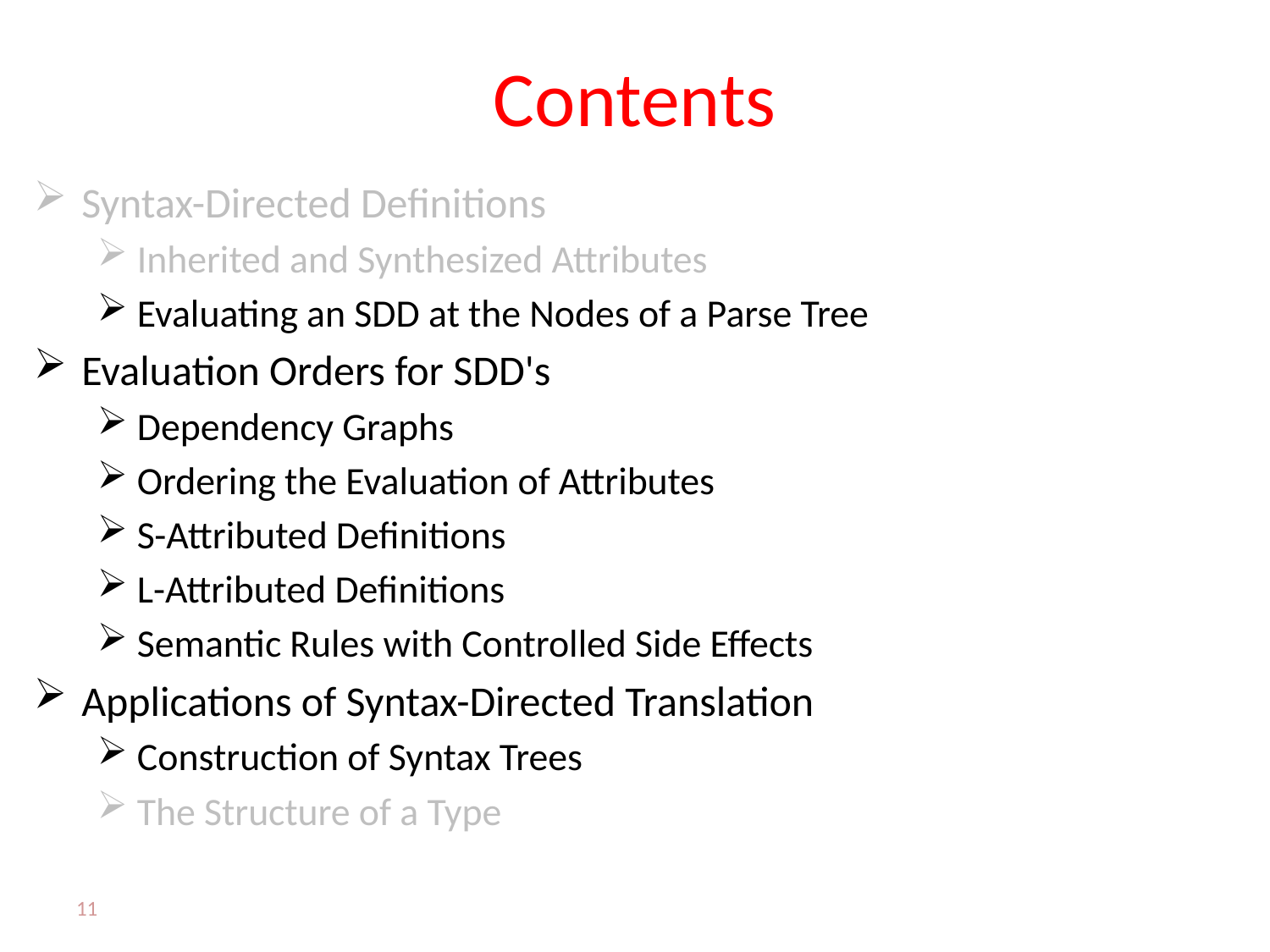

# Contents
Syntax-Directed Definitions
Inherited and Synthesized Attributes
Evaluating an SDD at the Nodes of a Parse Tree
Evaluation Orders for SDD's
Dependency Graphs
Ordering the Evaluation of Attributes
S-Attributed Definitions
L-Attributed Definitions
Semantic Rules with Controlled Side Effects
Applications of Syntax-Directed Translation
Construction of Syntax Trees
The Structure of a Type
11